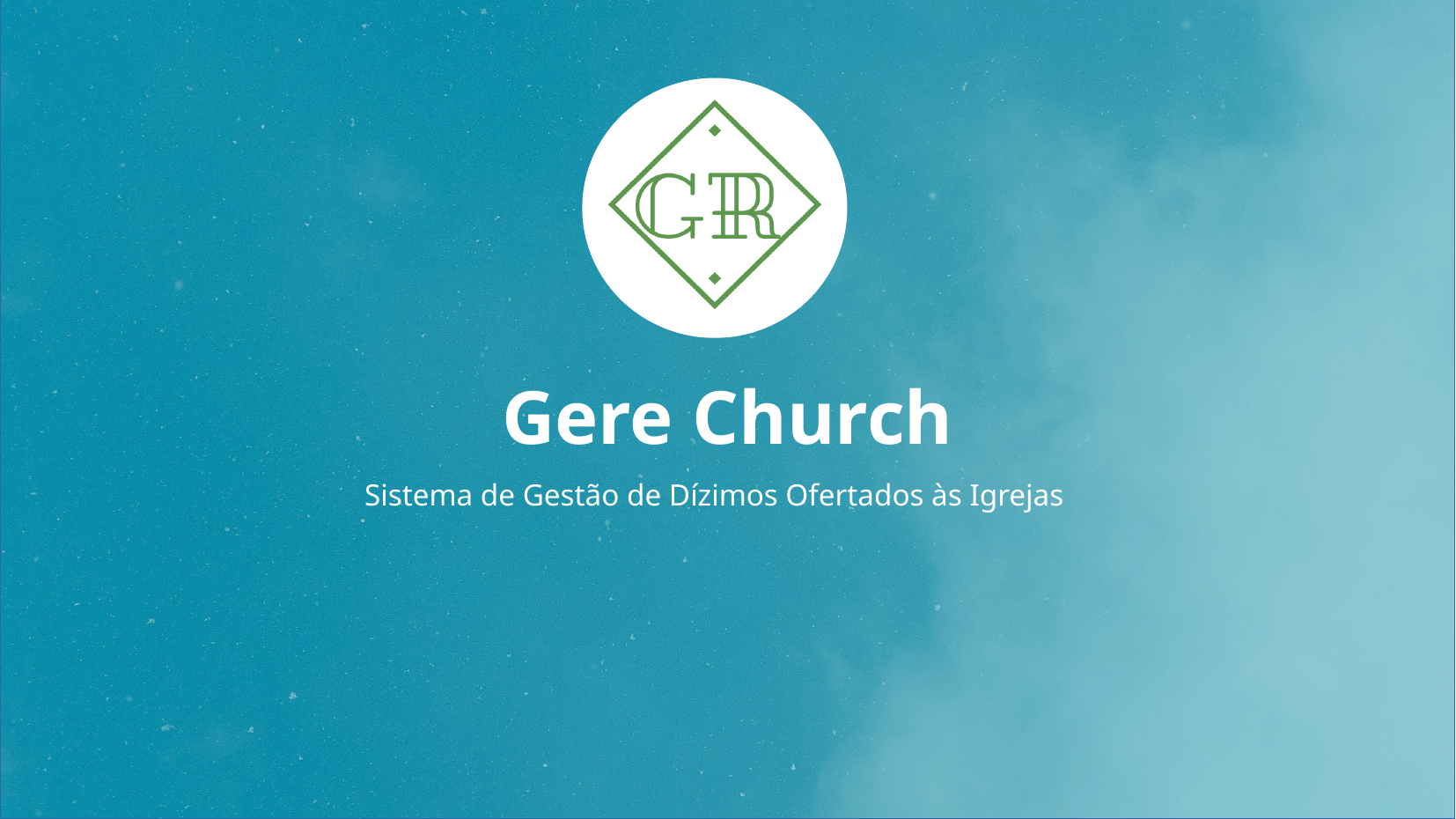

# Gere Church
Sistema de Gestão de Dízimos Ofertados às Igrejas